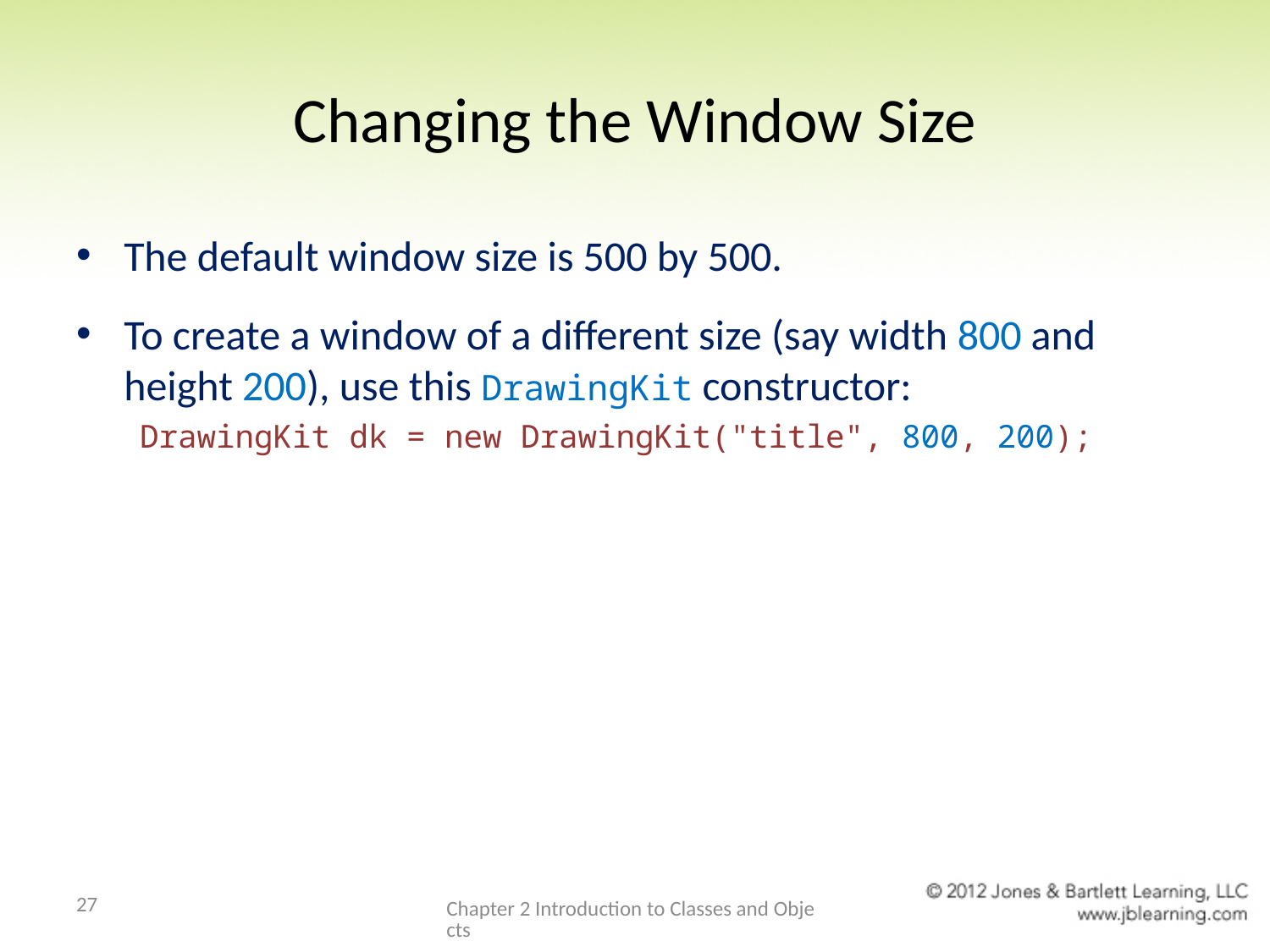

# Changing the Window Size
The default window size is 500 by 500.
To create a window of a different size (say width 800 and height 200), use this DrawingKit constructor:
DrawingKit dk = new DrawingKit("title", 800, 200);

27
Chapter 2 Introduction to Classes and Objects